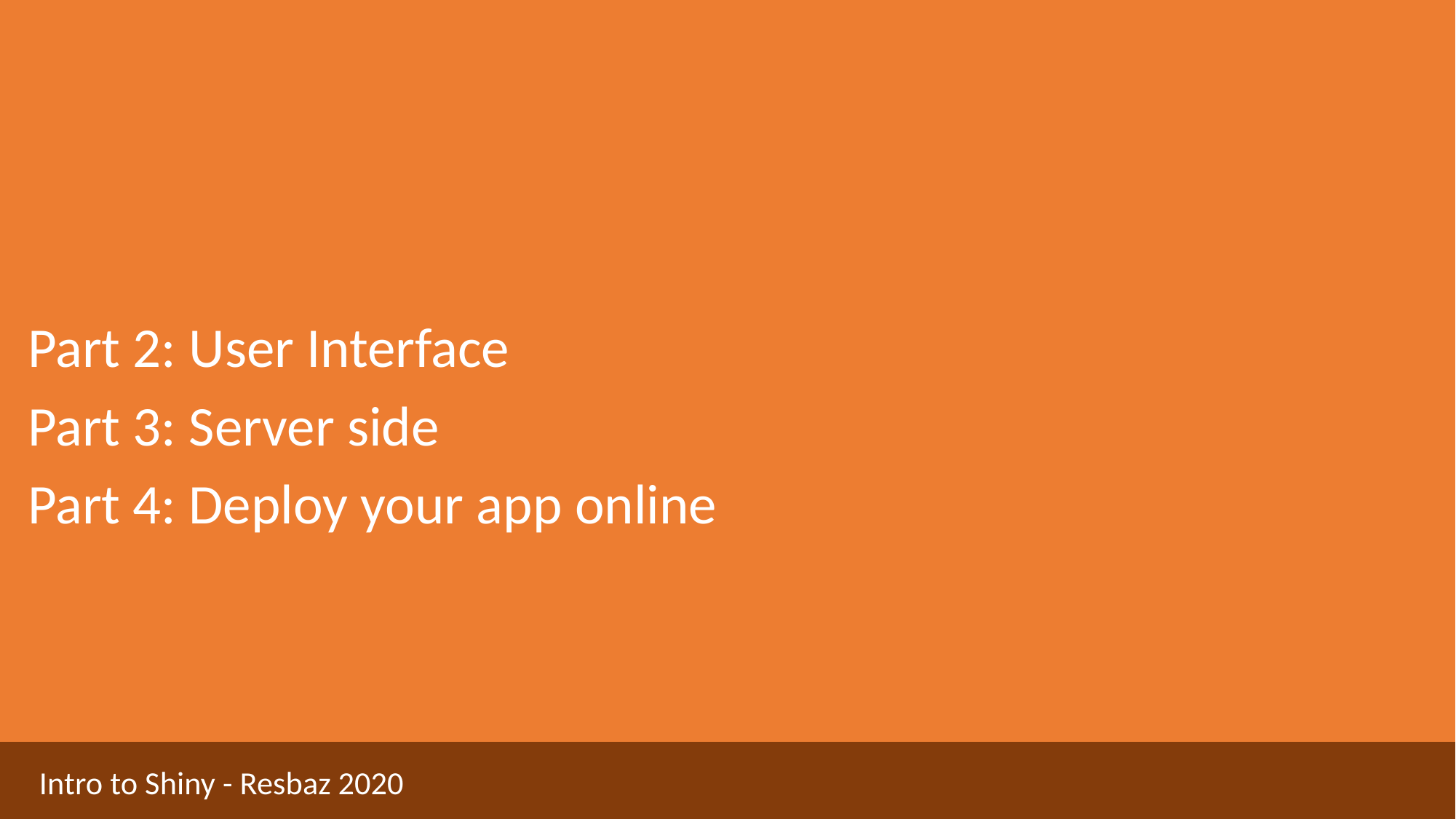

Part 2: User Interface
Part 3: Server side
Part 4: Deploy your app online

Intro to Shiny - Resbaz 2020